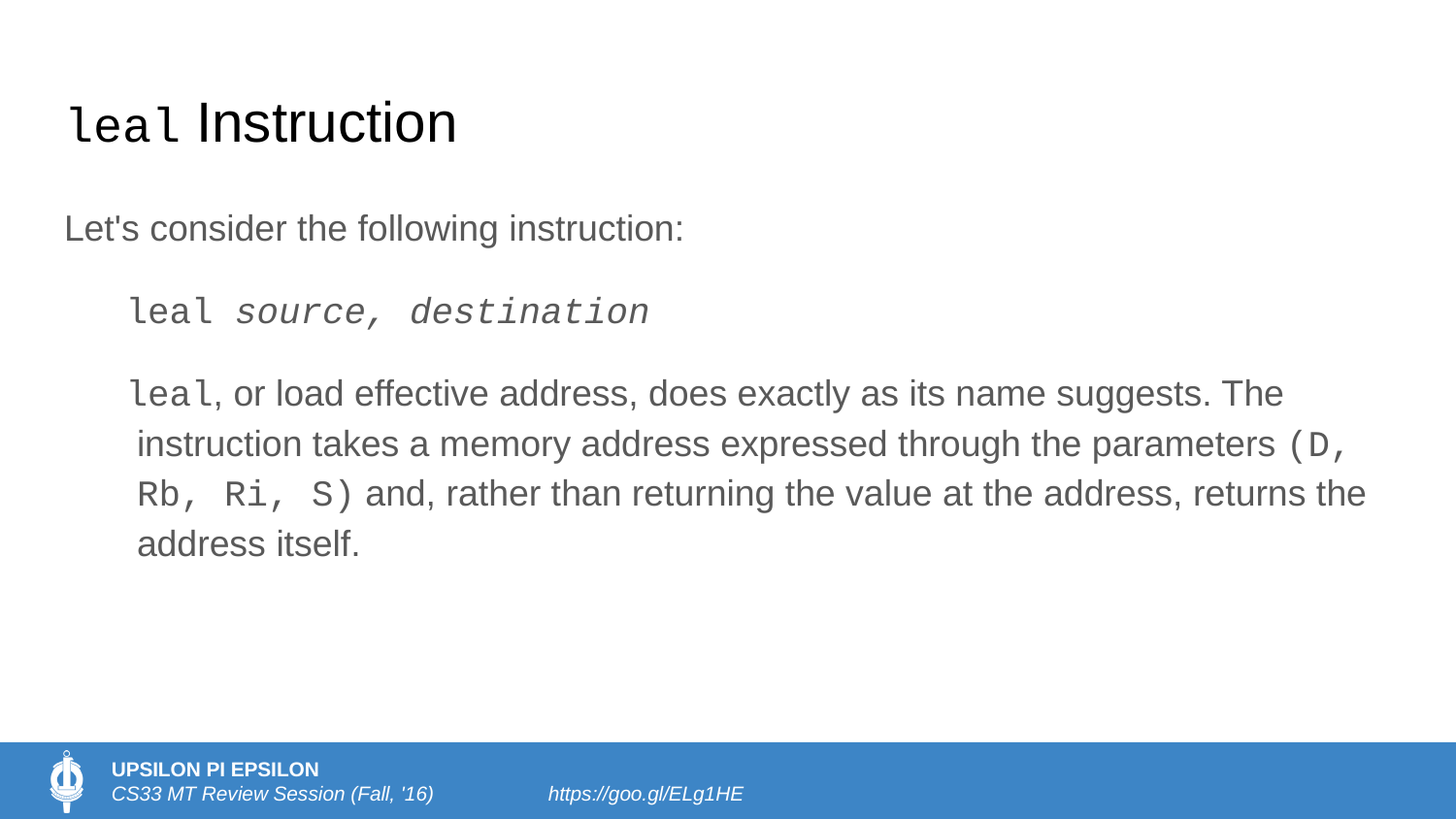

# leal Instruction
Let's consider the following instruction:
leal source, destination
leal, or load effective address, does exactly as its name suggests. The instruction takes a memory address expressed through the parameters (D, Rb, Ri, S) and, rather than returning the value at the address, returns the address itself.